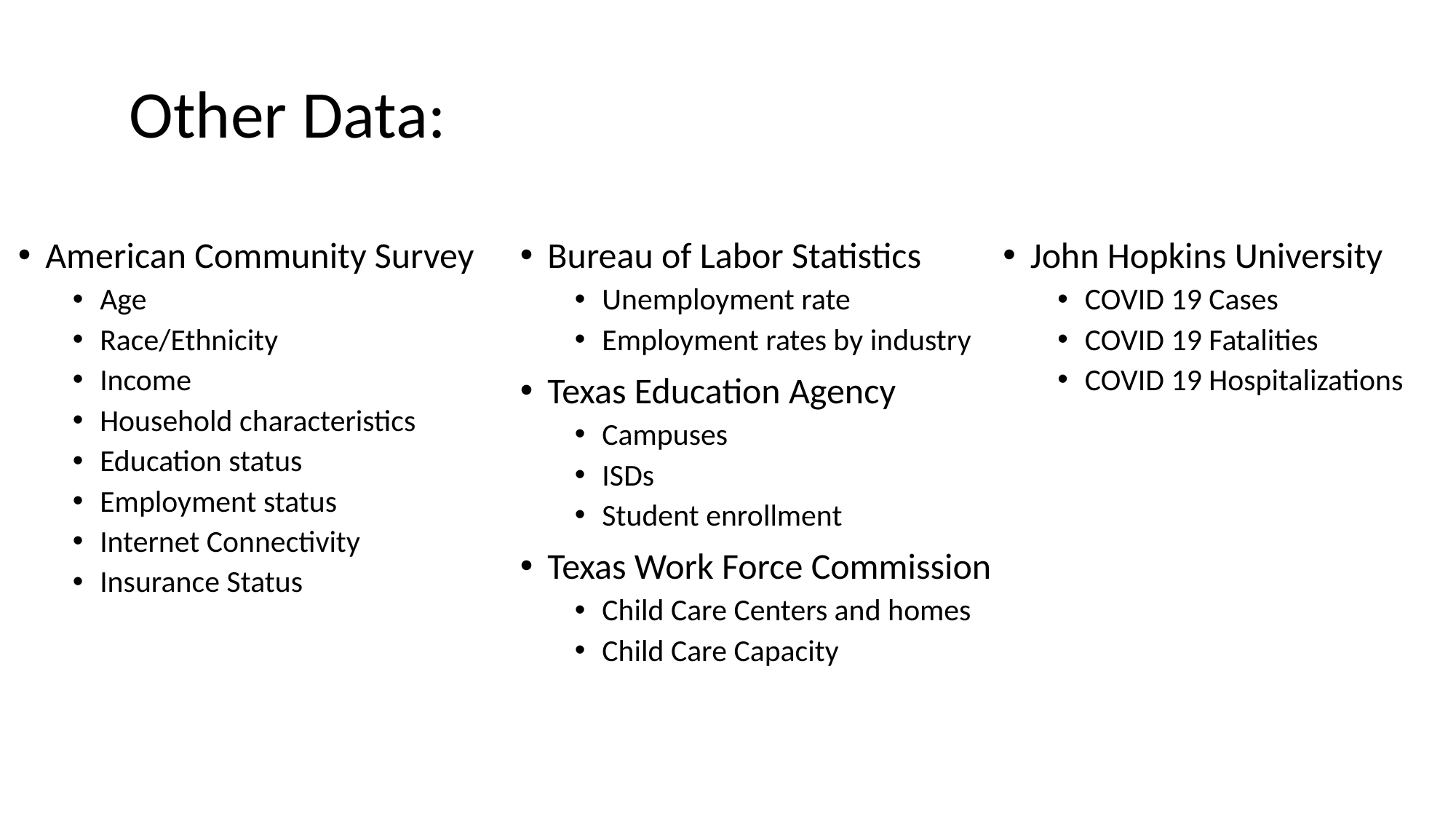

# Other Data:
American Community Survey
Age
Race/Ethnicity
Income
Household characteristics
Education status
Employment status
Internet Connectivity
Insurance Status

Bureau of Labor Statistics
Unemployment rate
Employment rates by industry
Texas Education Agency
Campuses
ISDs
Student enrollment
Texas Work Force Commission
Child Care Centers and homes
Child Care Capacity

John Hopkins University
COVID 19 Cases
COVID 19 Fatalities
COVID 19 Hospitalizations